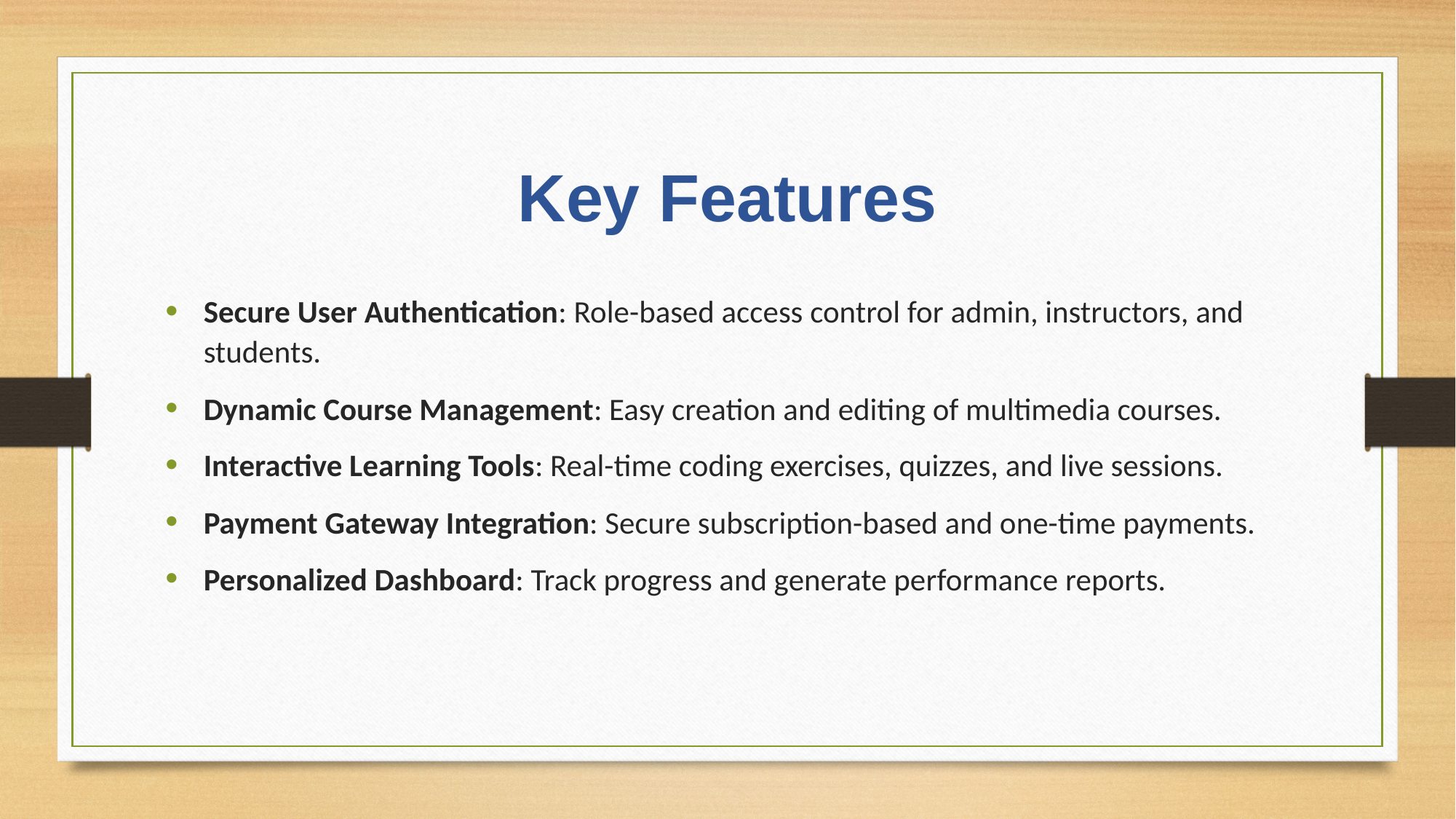

# Key Features
Secure User Authentication: Role-based access control for admin, instructors, and students.
Dynamic Course Management: Easy creation and editing of multimedia courses.
Interactive Learning Tools: Real-time coding exercises, quizzes, and live sessions.
Payment Gateway Integration: Secure subscription-based and one-time payments.
Personalized Dashboard: Track progress and generate performance reports.